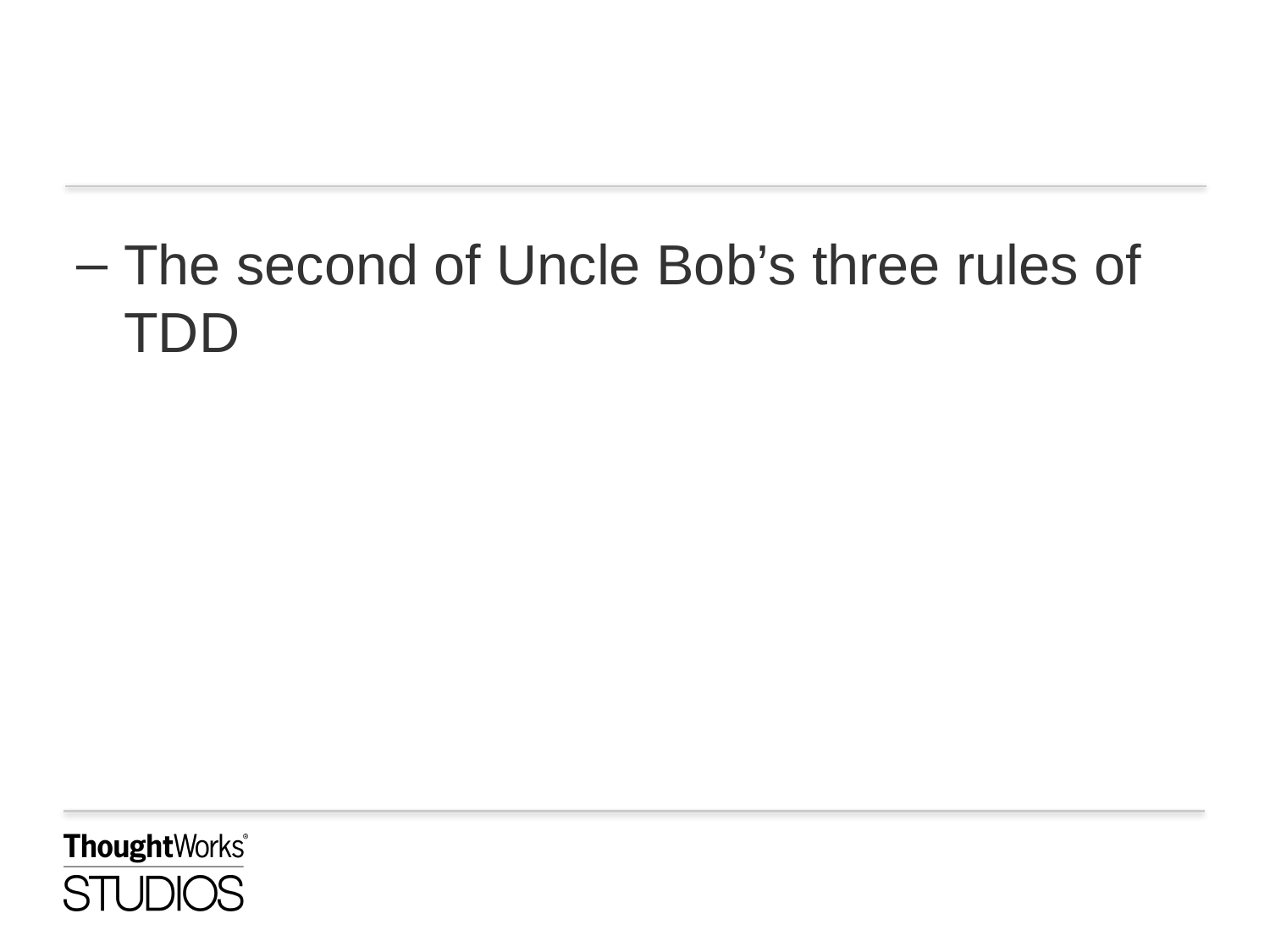

The second of Uncle Bob’s three rules of TDD